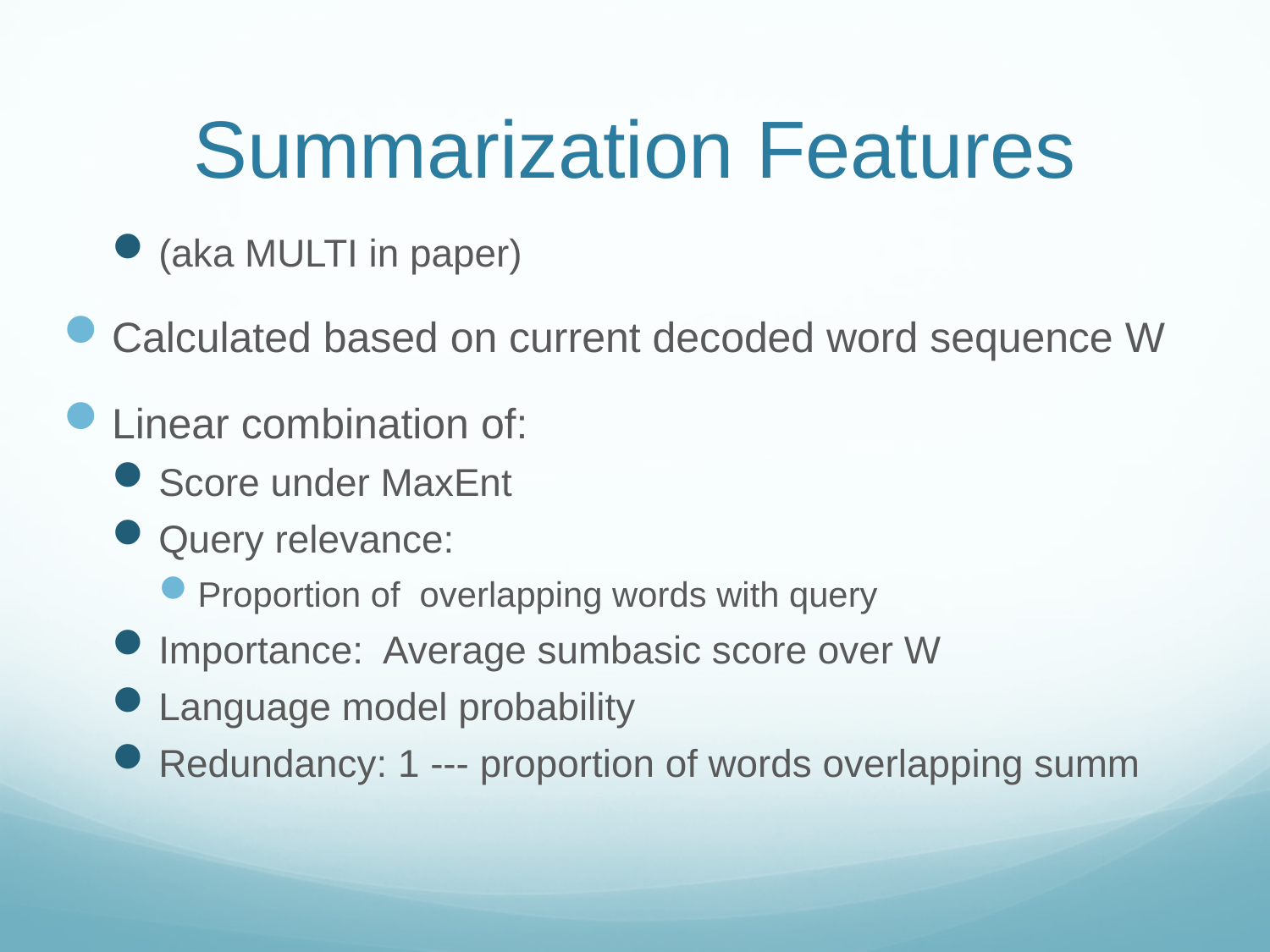

# Summarization Features
(aka MULTI in paper)
Calculated based on current decoded word sequence W
Linear combination of:
Score under MaxEnt
Query relevance:
Proportion of  overlapping words with query
Importance:  Average sumbasic score over W
Language model probability
Redundancy: 1 --- proportion of words overlapping summ